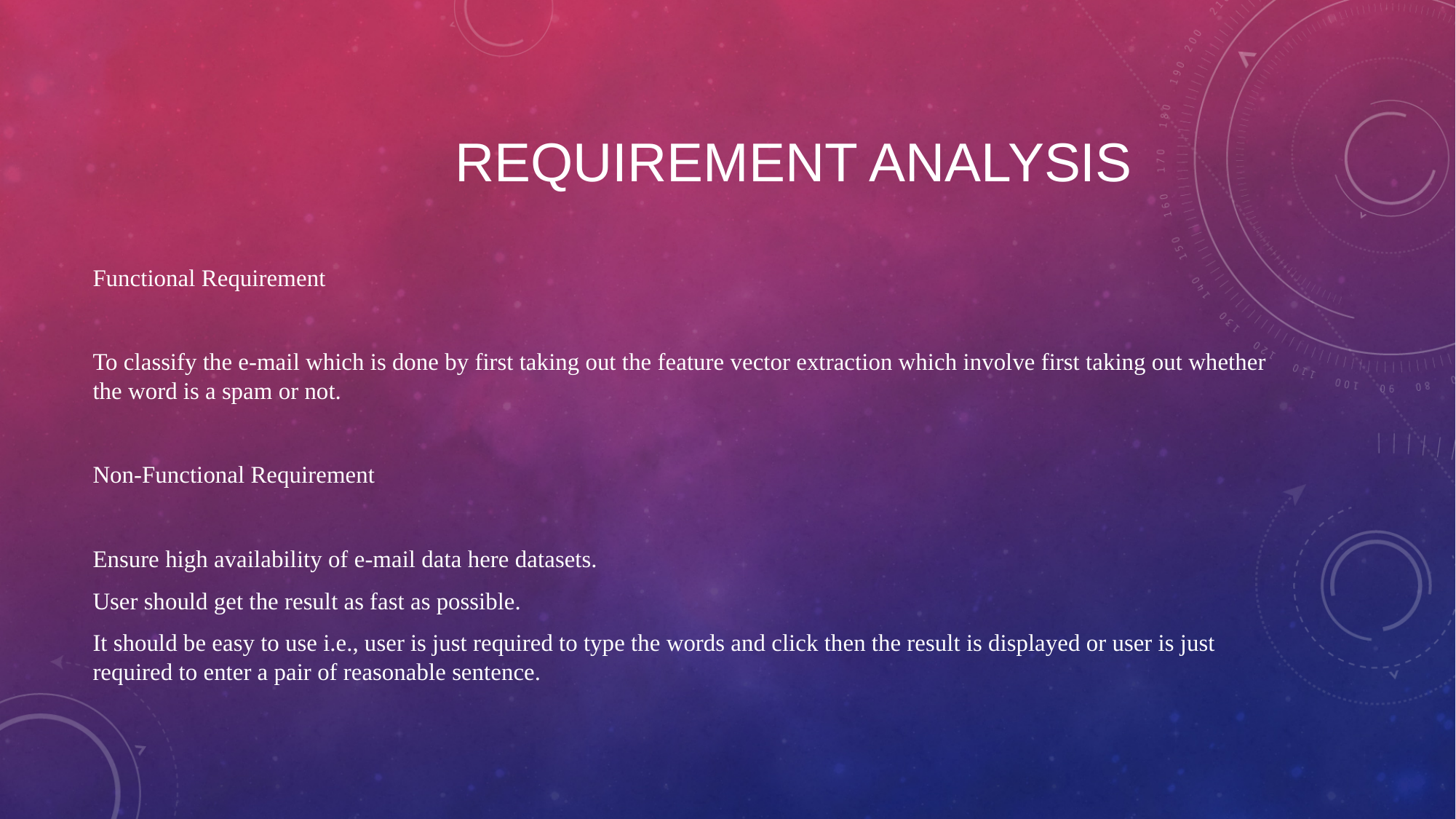

# Requirement analysis
Functional Requirement

To classify the e-mail which is done by first taking out the feature vector extraction which involve first taking out whether the word is a spam or not.

Non-Functional Requirement

Ensure high availability of e-mail data here datasets.
User should get the result as fast as possible.
It should be easy to use i.e., user is just required to type the words and click then the result is displayed or user is just required to enter a pair of reasonable sentence.